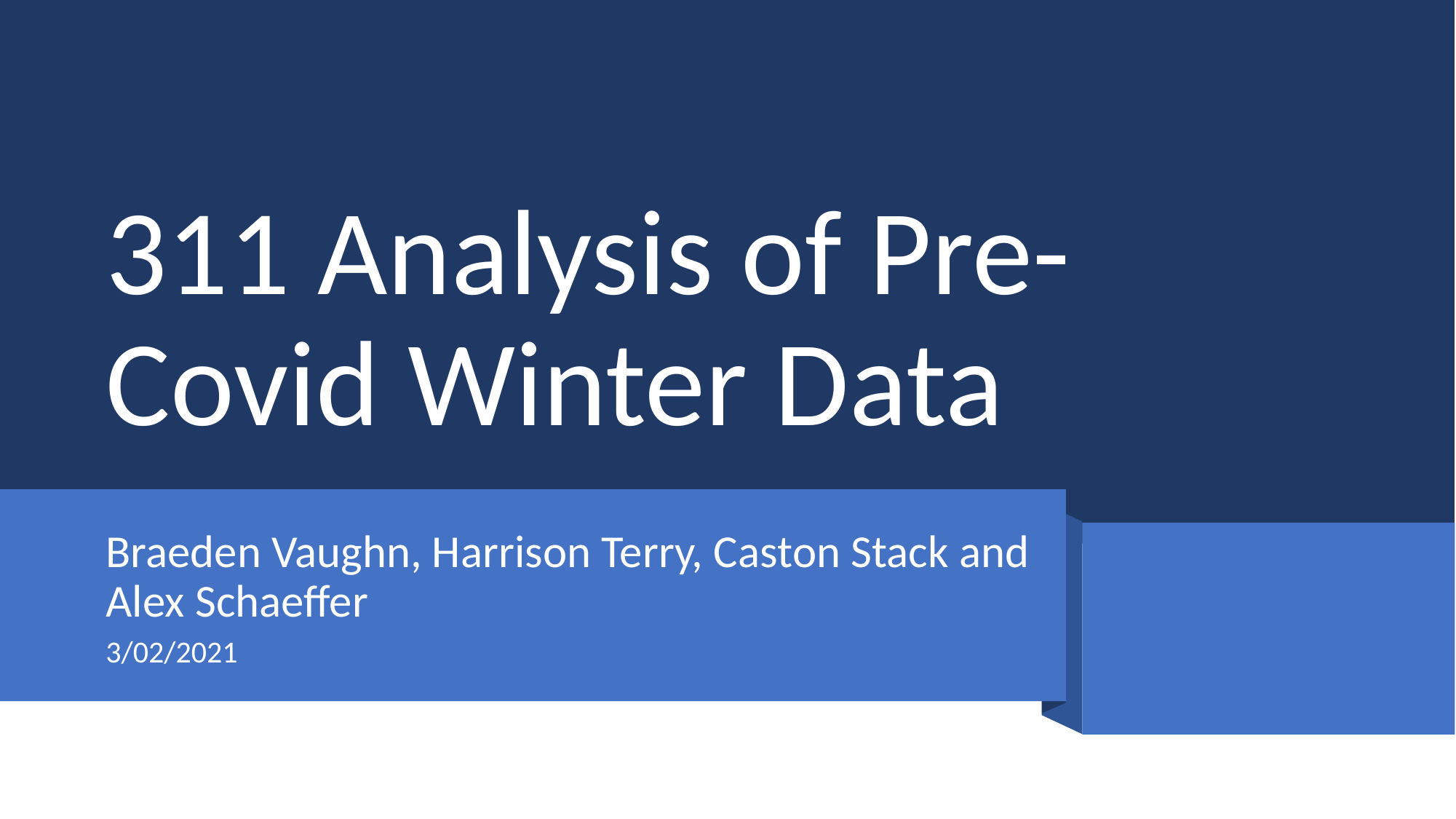

# 311 Analysis of Pre-Covid Winter Data

Braeden Vaughn, Harrison Terry, Caston Stack and Alex Schaeffer
3/02/2021